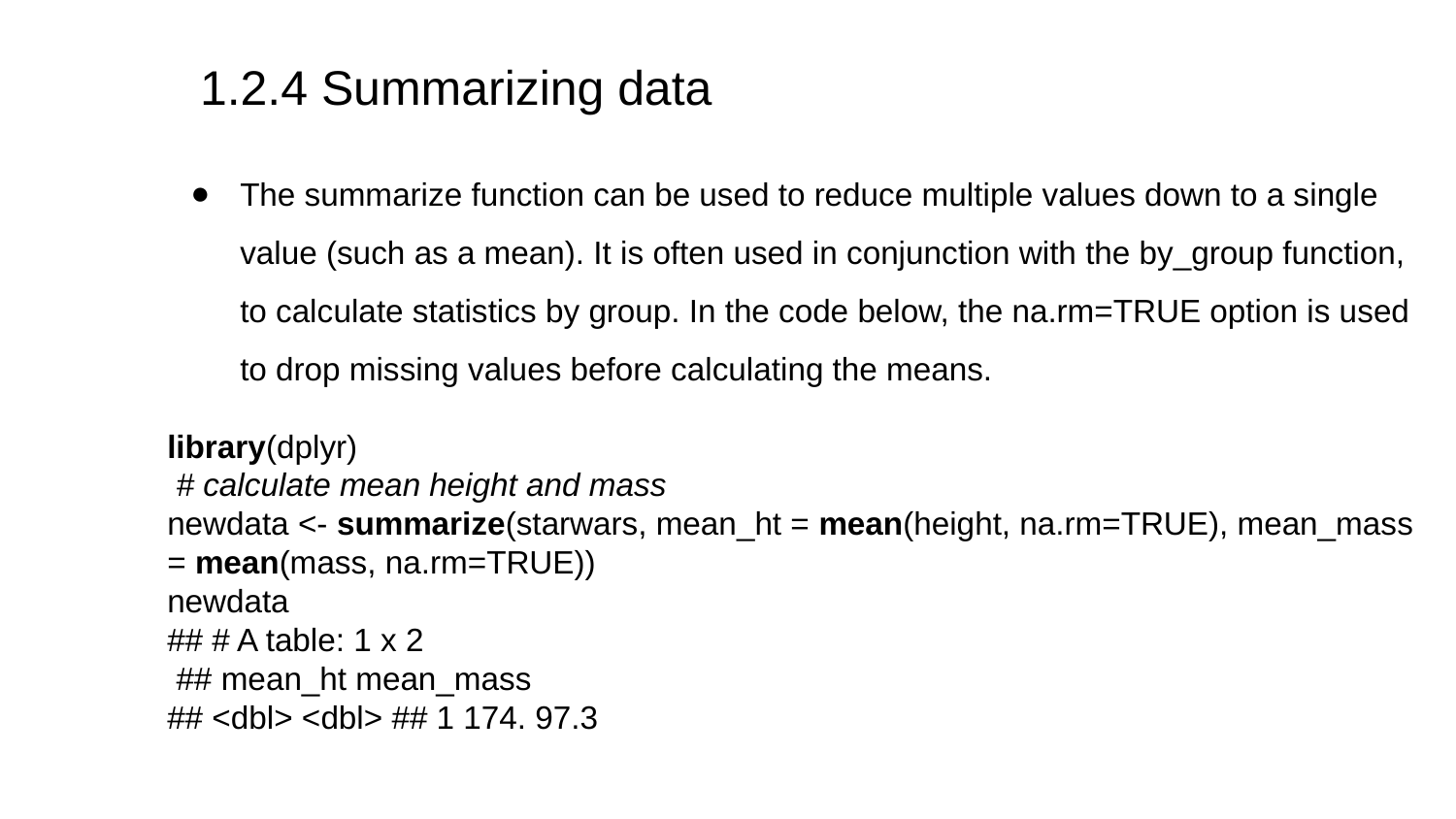

1.2.4 Summarizing data
The summarize function can be used to reduce multiple values down to a single value (such as a mean). It is often used in conjunction with the by_group function, to calculate statistics by group. In the code below, the na.rm=TRUE option is used to drop missing values before calculating the means.

library(dplyr)
 # calculate mean height and mass
newdata <- summarize(starwars, mean_ht = mean(height, na.rm=TRUE), mean_mass = mean(mass, na.rm=TRUE))
newdata
## # A table: 1 x 2
 ## mean_ht mean_mass
## <dbl> <dbl> ## 1 174. 97.3